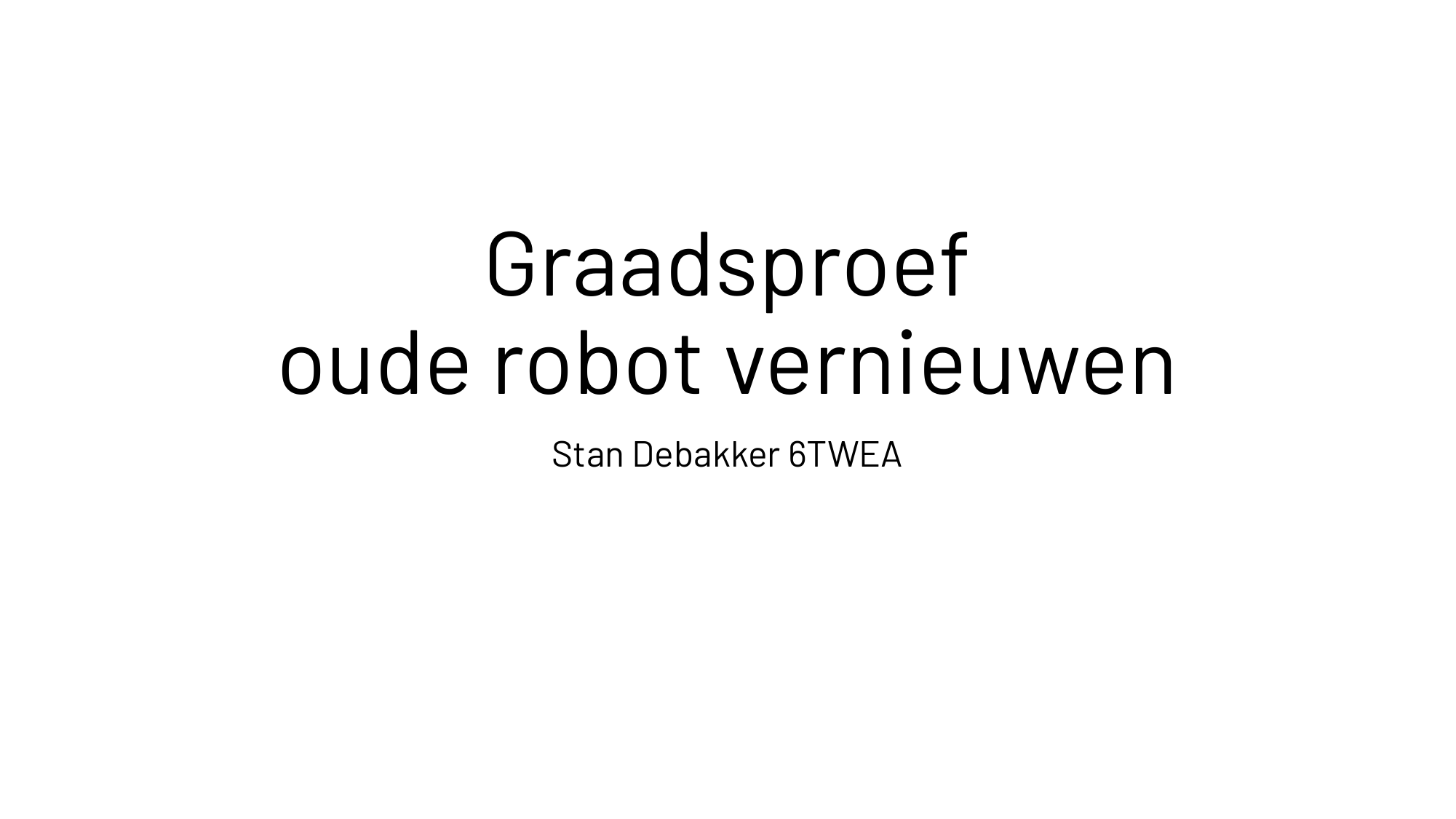

# Graadsproef oude robot vernieuwen
Stan Debakker 6TWEA